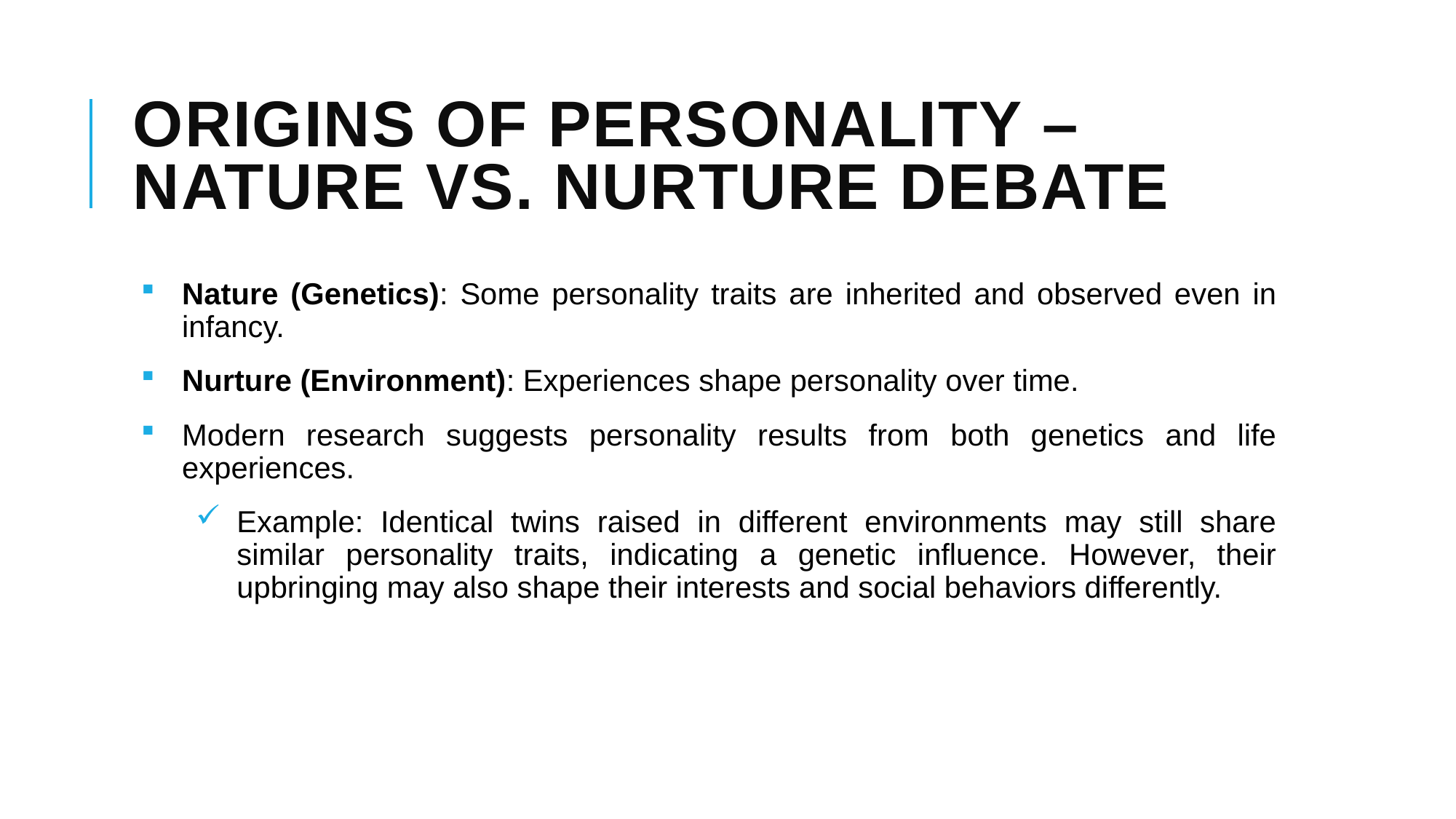

# Origins of Personality – Nature vs. Nurture Debate
Nature (Genetics): Some personality traits are inherited and observed even in infancy.
Nurture (Environment): Experiences shape personality over time.
Modern research suggests personality results from both genetics and life experiences.
Example: Identical twins raised in different environments may still share similar personality traits, indicating a genetic influence. However, their upbringing may also shape their interests and social behaviors differently.